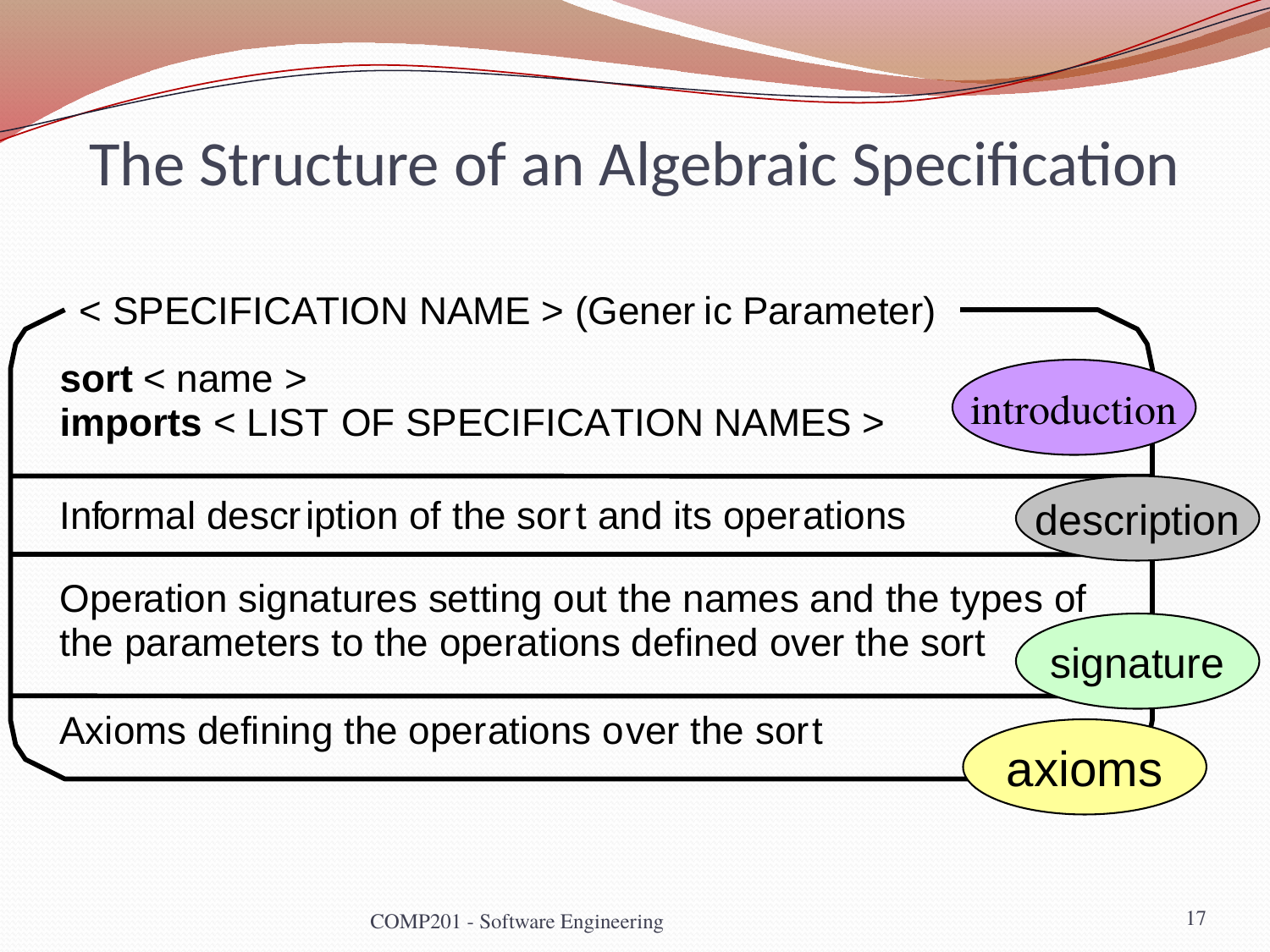

# The Structure of an Algebraic Specification
< SPECIFICA
TION NAME > (Gener
ic P
ar
ameter)

sort
< name >
introduction
imports
 < LIST
 OF SPECIFICA
TION NAMES >

description
Inf
or
mal descr
iption of the sor
t and its oper
ations

Oper
ation signatures setting out the names and the types of
signature
the parameters to the operations defined over the sort

Axioms defining the oper
ations o
v
er the sor
t
axioms
COMP201 - Software Engineering
17